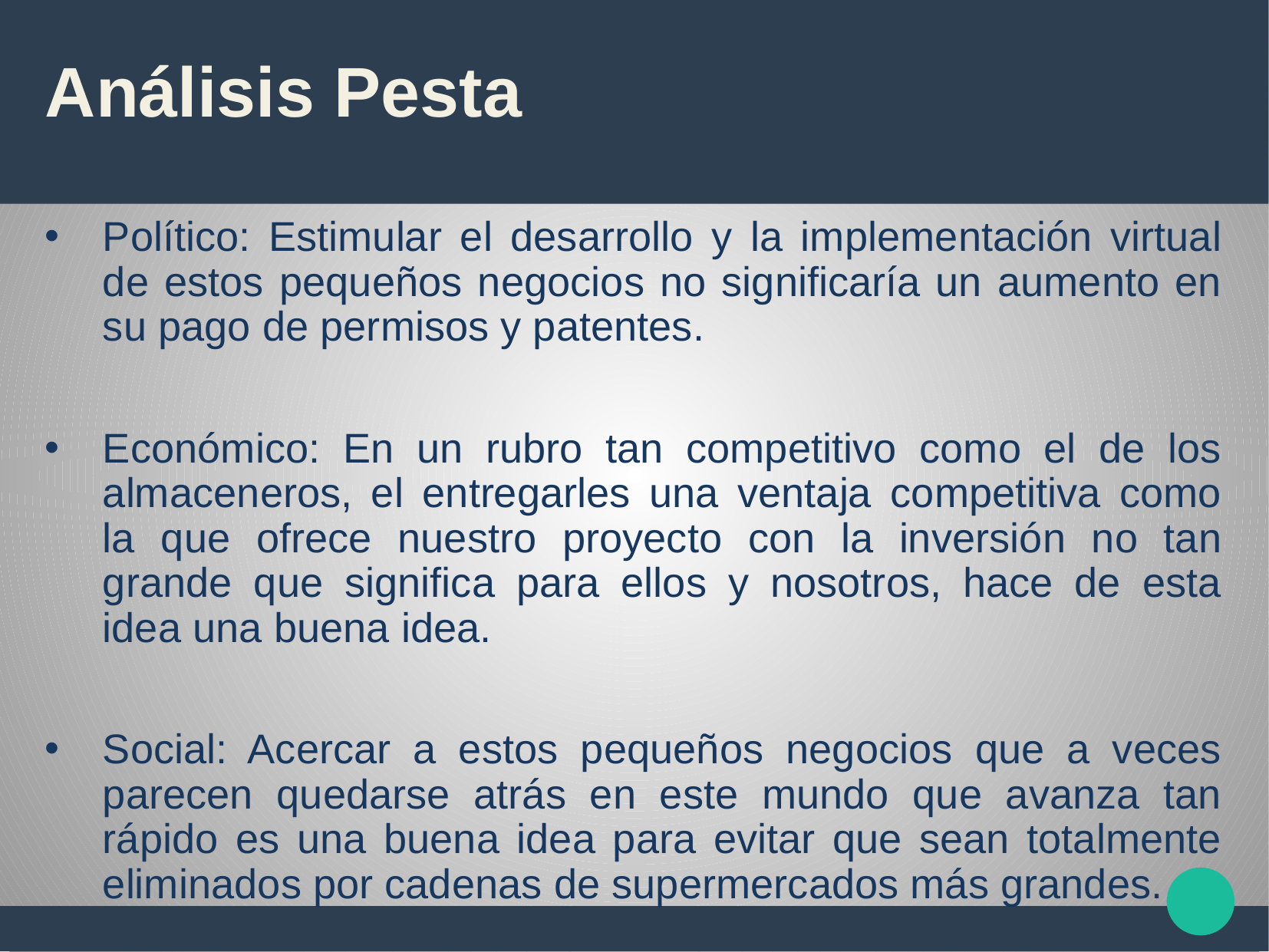

# Análisis Pesta
Político: Estimular el desarrollo y la implementación virtual de estos pequeños negocios no significaría un aumento en su pago de permisos y patentes.

Económico: En un rubro tan competitivo como el de los almaceneros, el entregarles una ventaja competitiva como la que ofrece nuestro proyecto con la inversión no tan grande que significa para ellos y nosotros, hace de esta idea una buena idea.

Social: Acercar a estos pequeños negocios que a veces parecen quedarse atrás en este mundo que avanza tan rápido es una buena idea para evitar que sean totalmente eliminados por cadenas de supermercados más grandes.